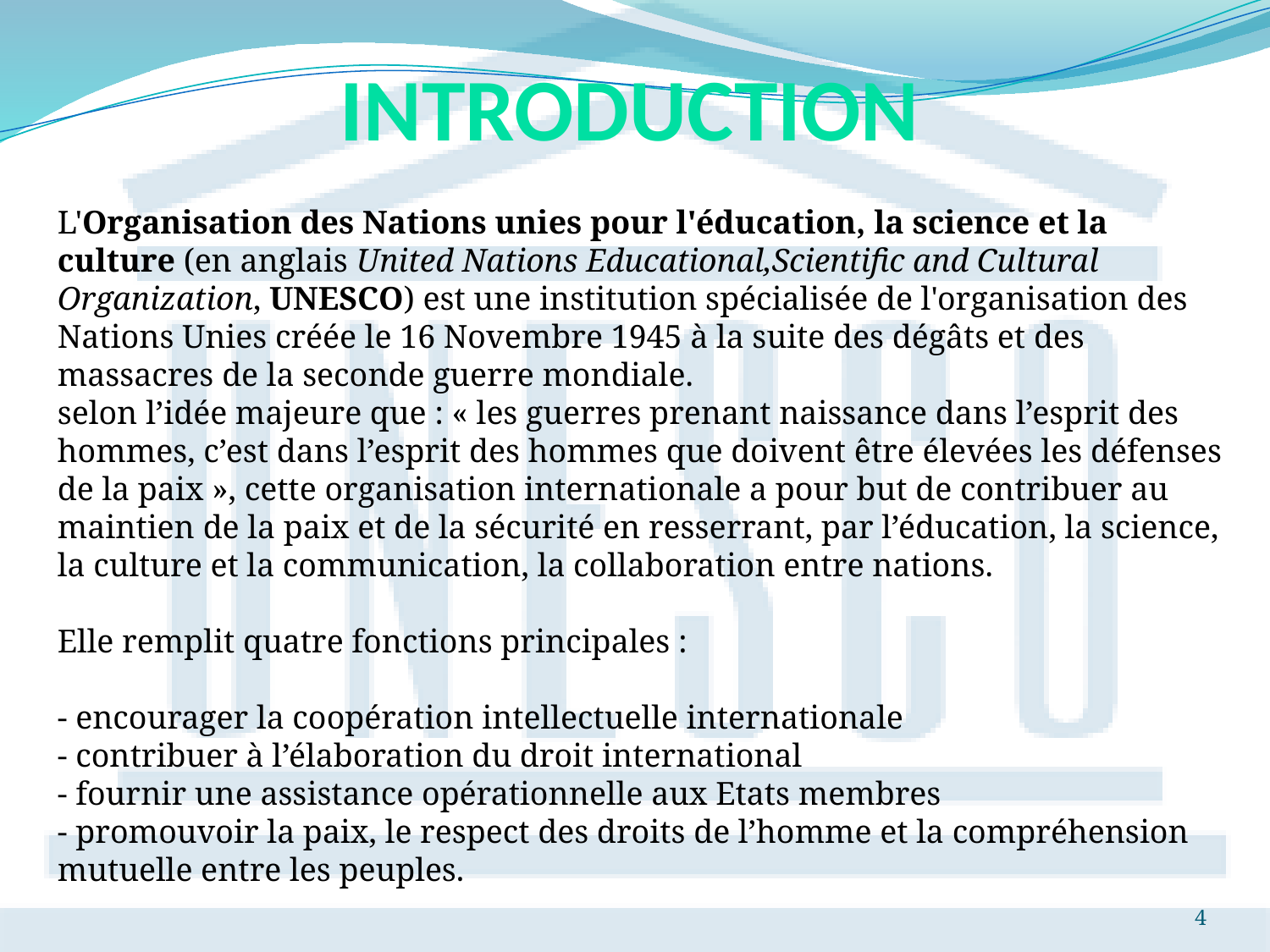

# Introduction
L'Organisation des Nations unies pour l'éducation, la science et la culture (en anglais United Nations Educational,Scientific and Cultural Organization, UNESCO) est une institution spécialisée de l'organisation des Nations Unies créée le 16 Novembre 1945 à la suite des dégâts et des massacres de la seconde guerre mondiale.
selon l’idée majeure que : « les guerres prenant naissance dans l’esprit des hommes, c’est dans l’esprit des hommes que doivent être élevées les défenses de la paix », cette organisation internationale a pour but de contribuer au maintien de la paix et de la sécurité en resserrant, par l’éducation, la science, la culture et la communication, la collaboration entre nations.

Elle remplit quatre fonctions principales :

- encourager la coopération intellectuelle internationale
- contribuer à l’élaboration du droit international
- fournir une assistance opérationnelle aux Etats membres
- promouvoir la paix, le respect des droits de l’homme et la compréhension mutuelle entre les peuples.
4